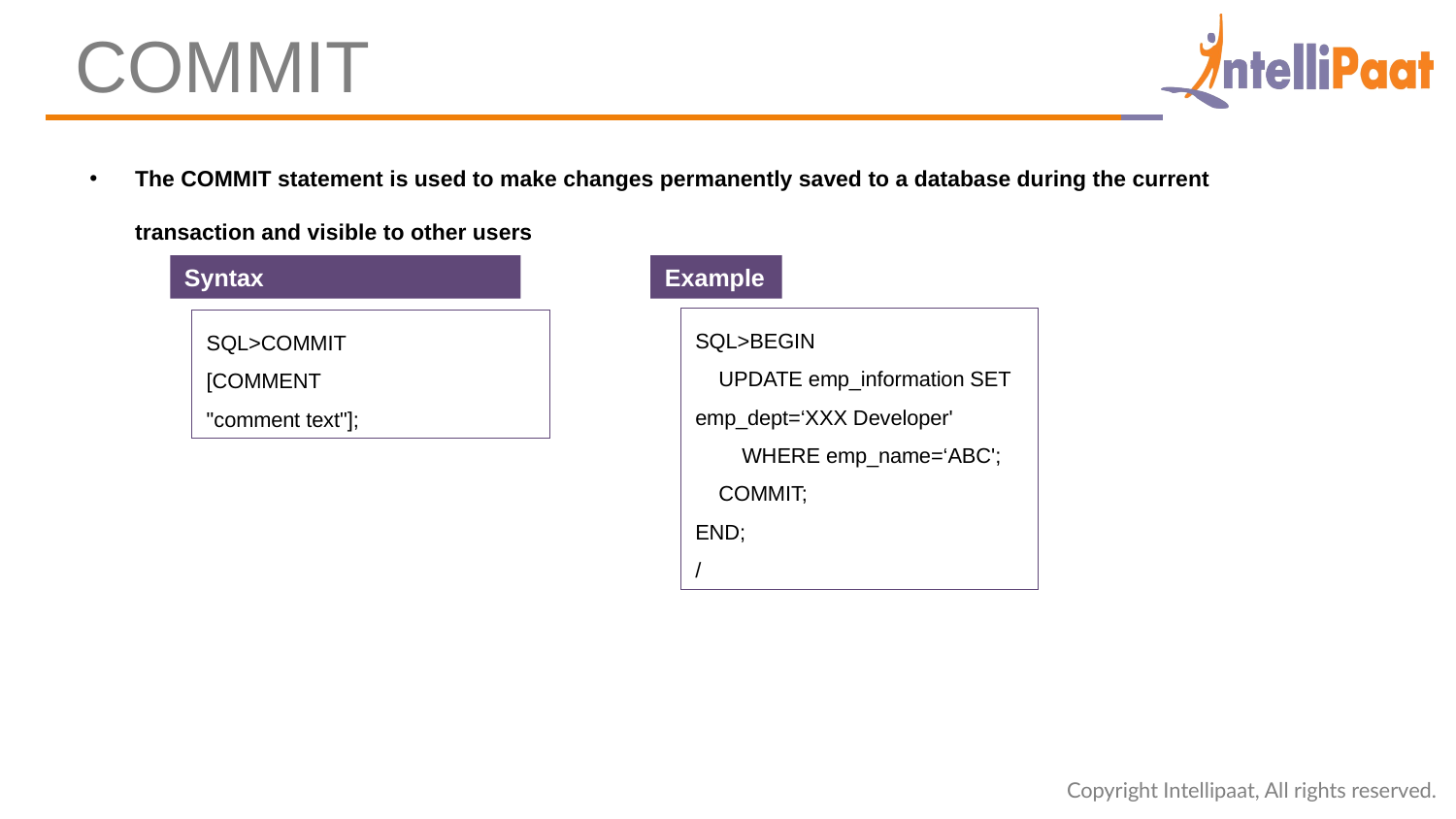

COMMIT
The COMMIT statement is used to make changes permanently saved to a database during the current transaction and visible to other users
Example
Syntax
SQL>BEGIN
    UPDATE emp_information SET emp_dept=‘XXX Developer'
        WHERE emp_name=‘ABC';
    COMMIT;
END;
/
SQL>COMMIT
[COMMENT
"comment text"];